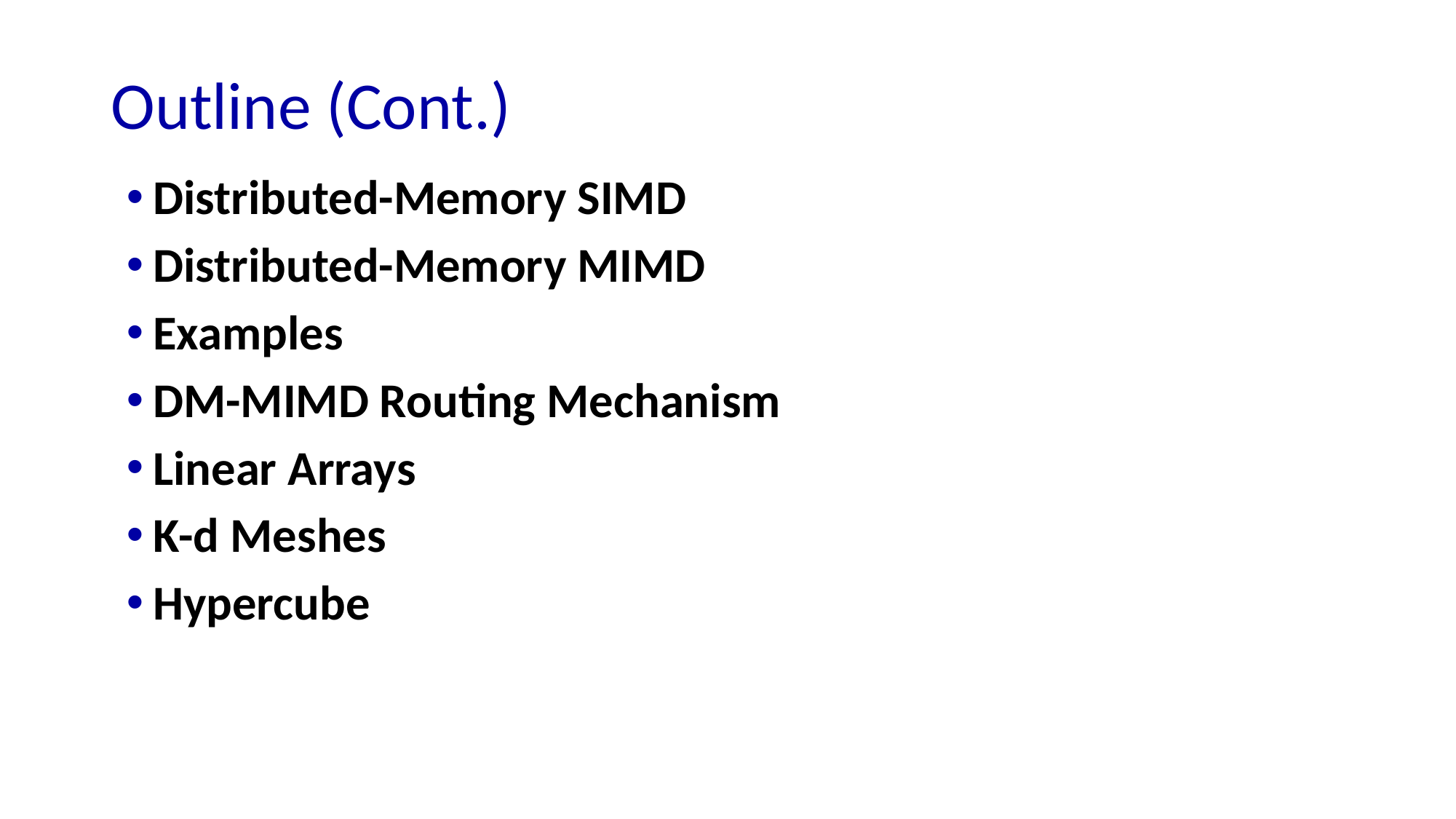

# Outline (Cont.)
Distributed-Memory SIMD
Distributed-Memory MIMD
Examples
DM-MIMD Routing Mechanism
Linear Arrays
K-d Meshes
Hypercube